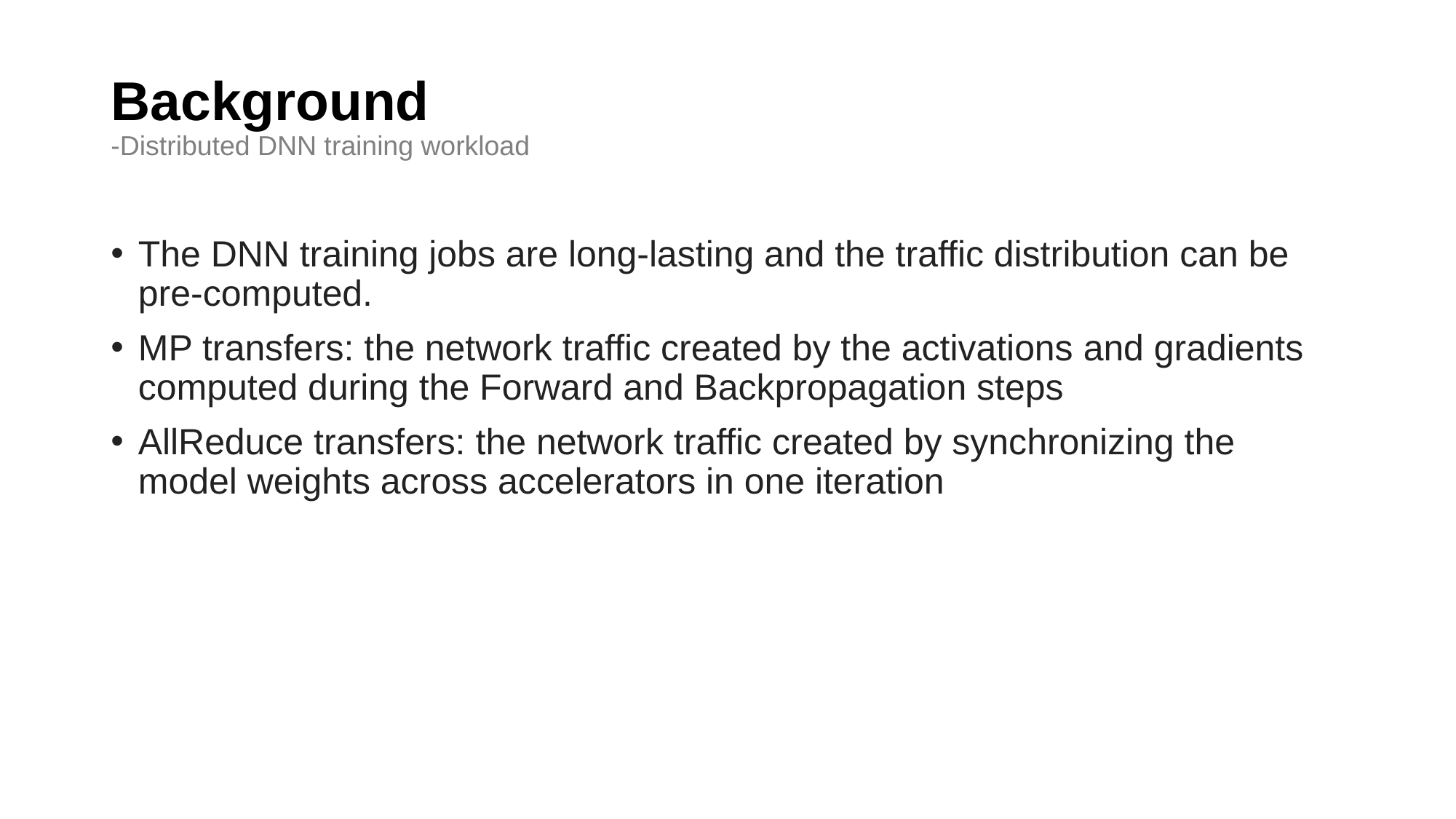

# Background -Distributed DNN training workload
The DNN training jobs are long-lasting and the traffic distribution can be pre-computed.
MP transfers: the network traffic created by the activations and gradients computed during the Forward and Backpropagation steps
AllReduce transfers: the network traffic created by synchronizing the model weights across accelerators in one iteration